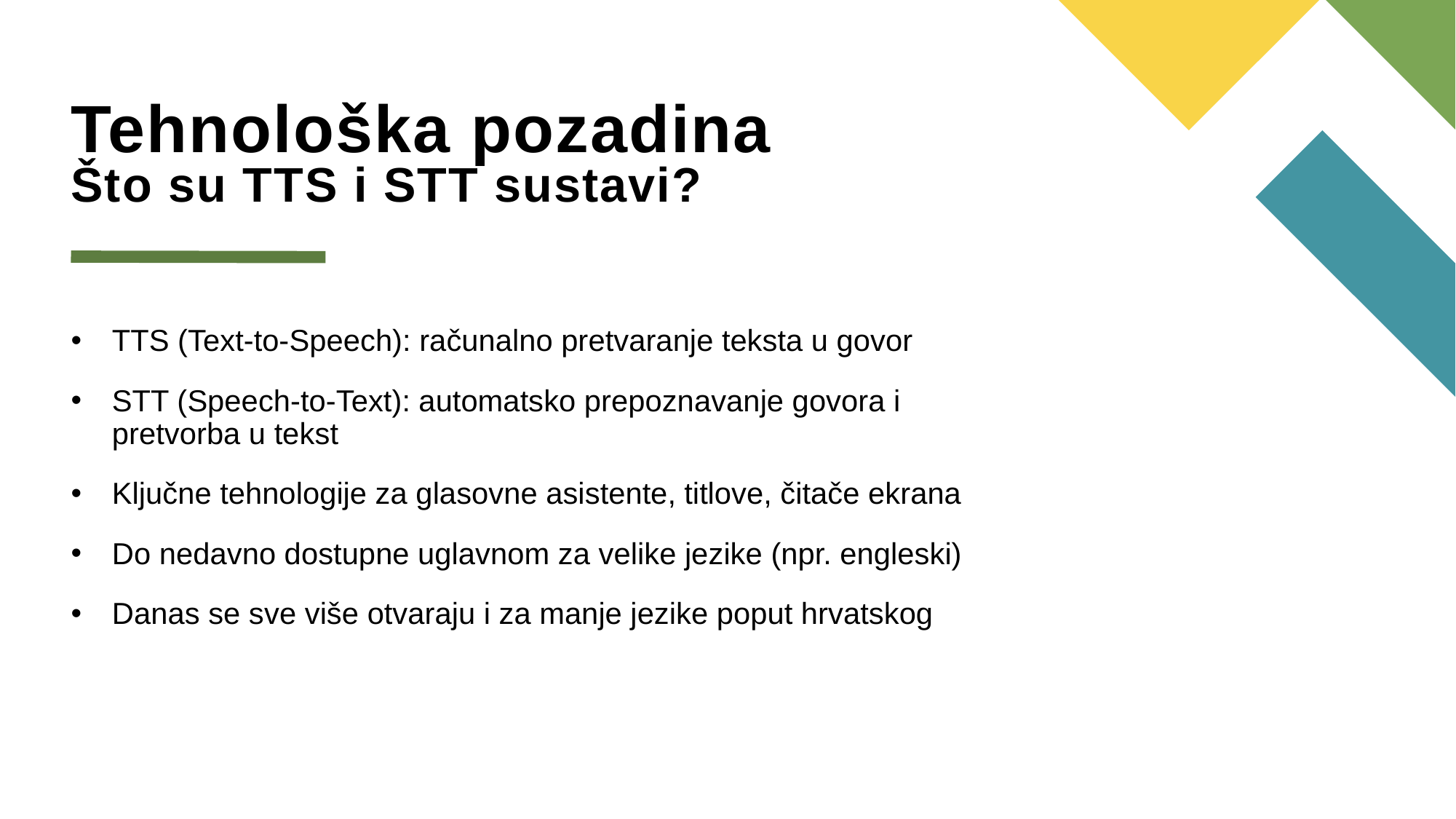

# Tehnološka pozadina Što su TTS i STT sustavi?
TTS (Text-to-Speech): računalno pretvaranje teksta u govor
STT (Speech-to-Text): automatsko prepoznavanje govora i pretvorba u tekst
Ključne tehnologije za glasovne asistente, titlove, čitače ekrana
Do nedavno dostupne uglavnom za velike jezike (npr. engleski)
Danas se sve više otvaraju i za manje jezike poput hrvatskog